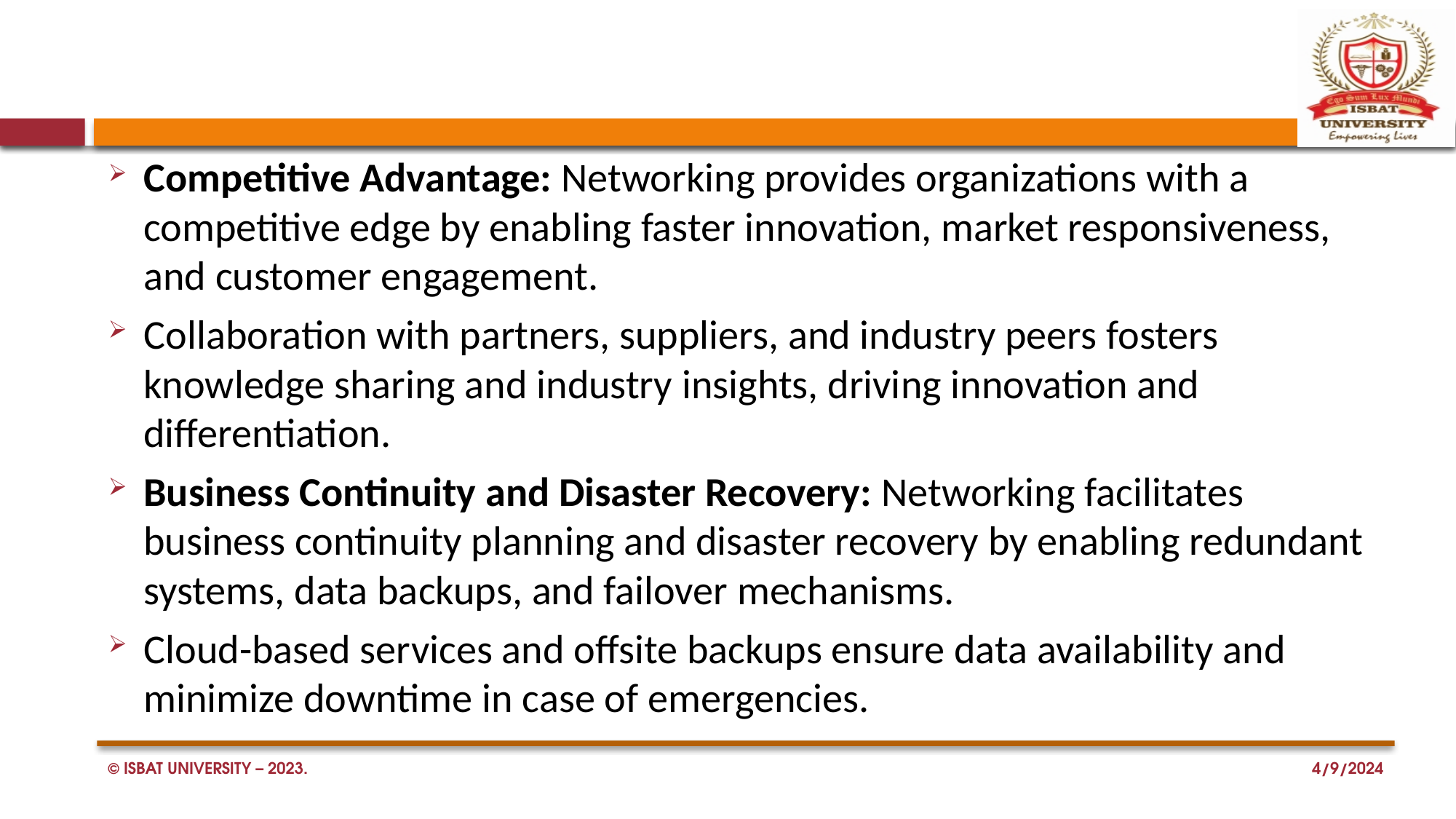

#
Competitive Advantage: Networking provides organizations with a competitive edge by enabling faster innovation, market responsiveness, and customer engagement.
Collaboration with partners, suppliers, and industry peers fosters knowledge sharing and industry insights, driving innovation and differentiation.
Business Continuity and Disaster Recovery: Networking facilitates business continuity planning and disaster recovery by enabling redundant systems, data backups, and failover mechanisms.
Cloud-based services and offsite backups ensure data availability and minimize downtime in case of emergencies.